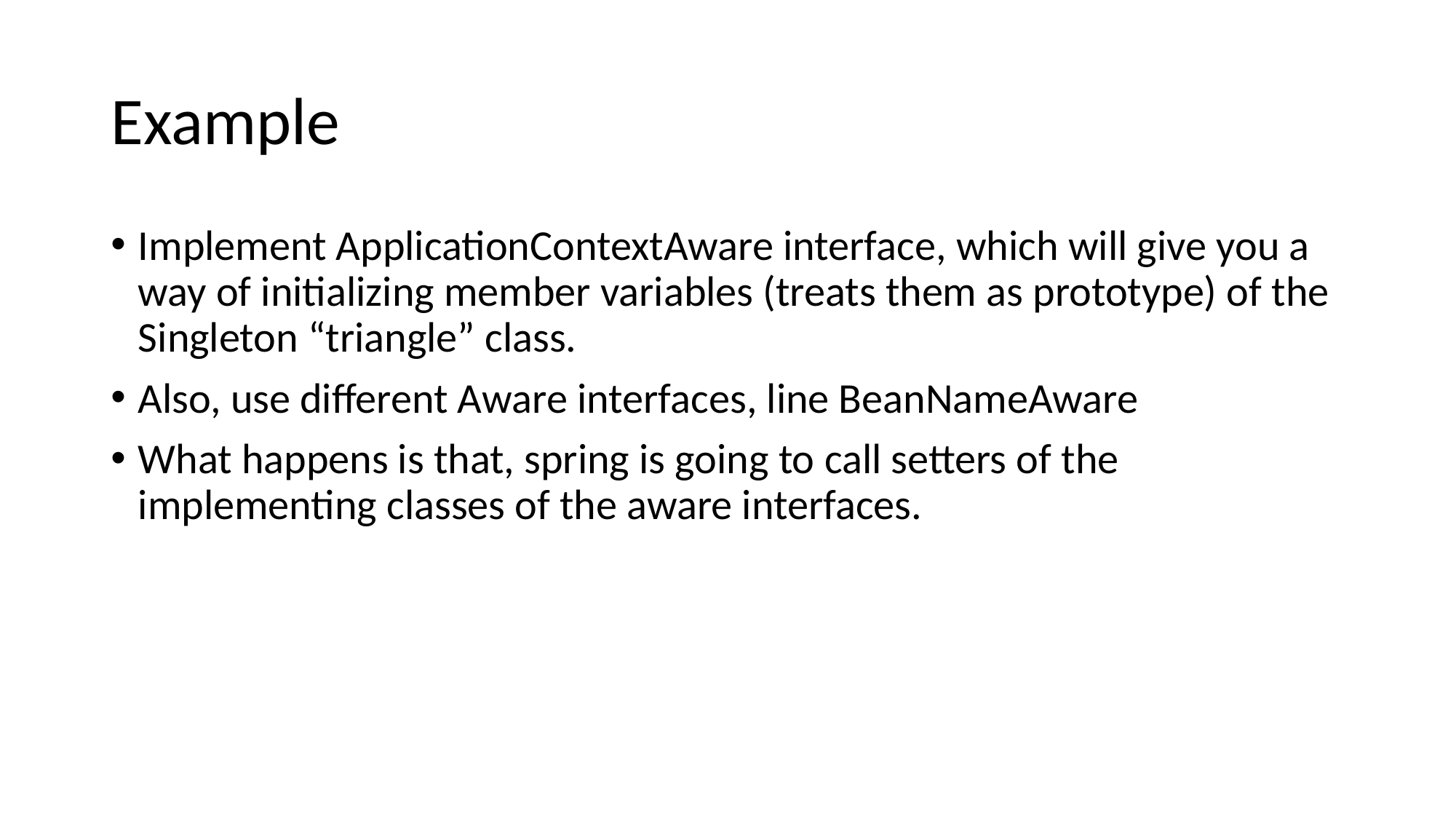

# Example
Implement ApplicationContextAware interface, which will give you a way of initializing member variables (treats them as prototype) of the Singleton “triangle” class.
Also, use different Aware interfaces, line BeanNameAware
What happens is that, spring is going to call setters of the implementing classes of the aware interfaces.